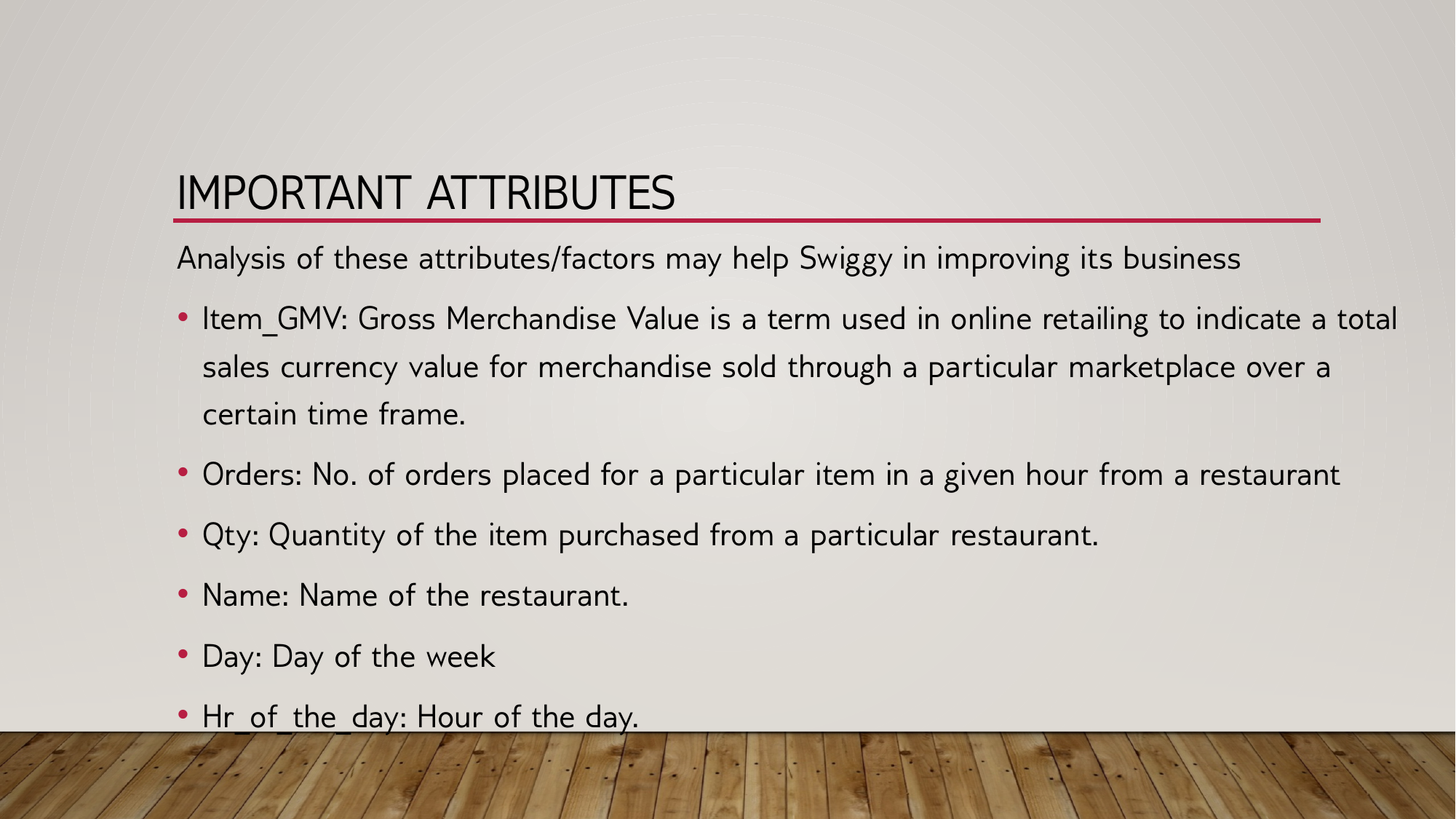

# IMPORTANT ATTRIBUTES
Analysis of these attributes/factors may help Swiggy in improving its business
Item_GMV: Gross Merchandise Value is a term used in online retailing to indicate a total sales currency value for merchandise sold through a particular marketplace over a certain time frame.
Orders: No. of orders placed for a particular item in a given hour from a restaurant
Qty: Quantity of the item purchased from a particular restaurant.
Name: Name of the restaurant.
Day: Day of the week
Hr_of_the_day: Hour of the day.